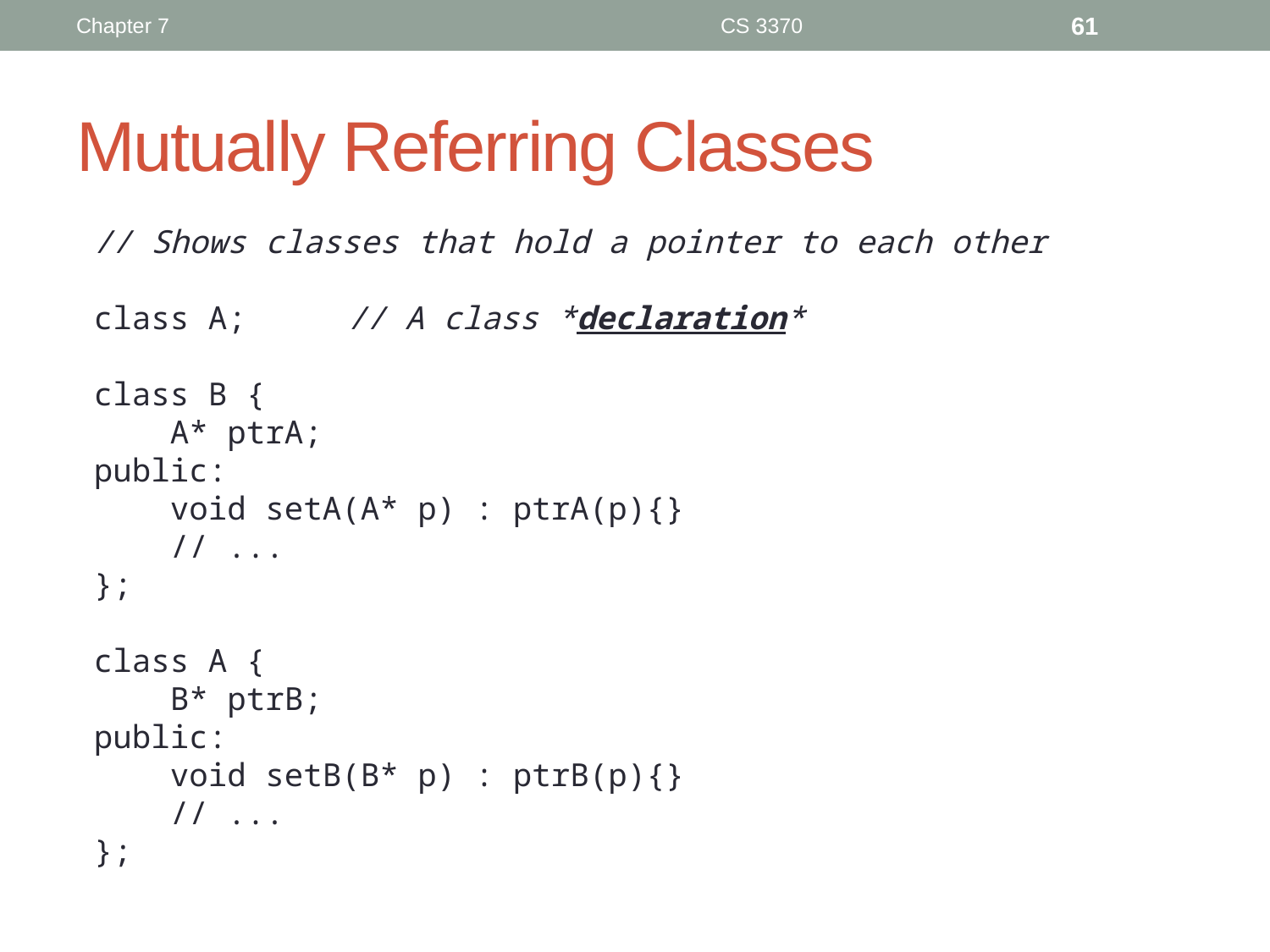

Chapter 7
CS 3370
61
# Mutually Referring Classes
// Shows classes that hold a pointer to each other

class A;	// A class *declaration*

class B {
    A* ptrA;
public:
    void setA(A* p) : ptrA(p){}
    // ...
};

class A {
    B* ptrB;
public:
    void setB(B* p) : ptrB(p){}
    // ...
};